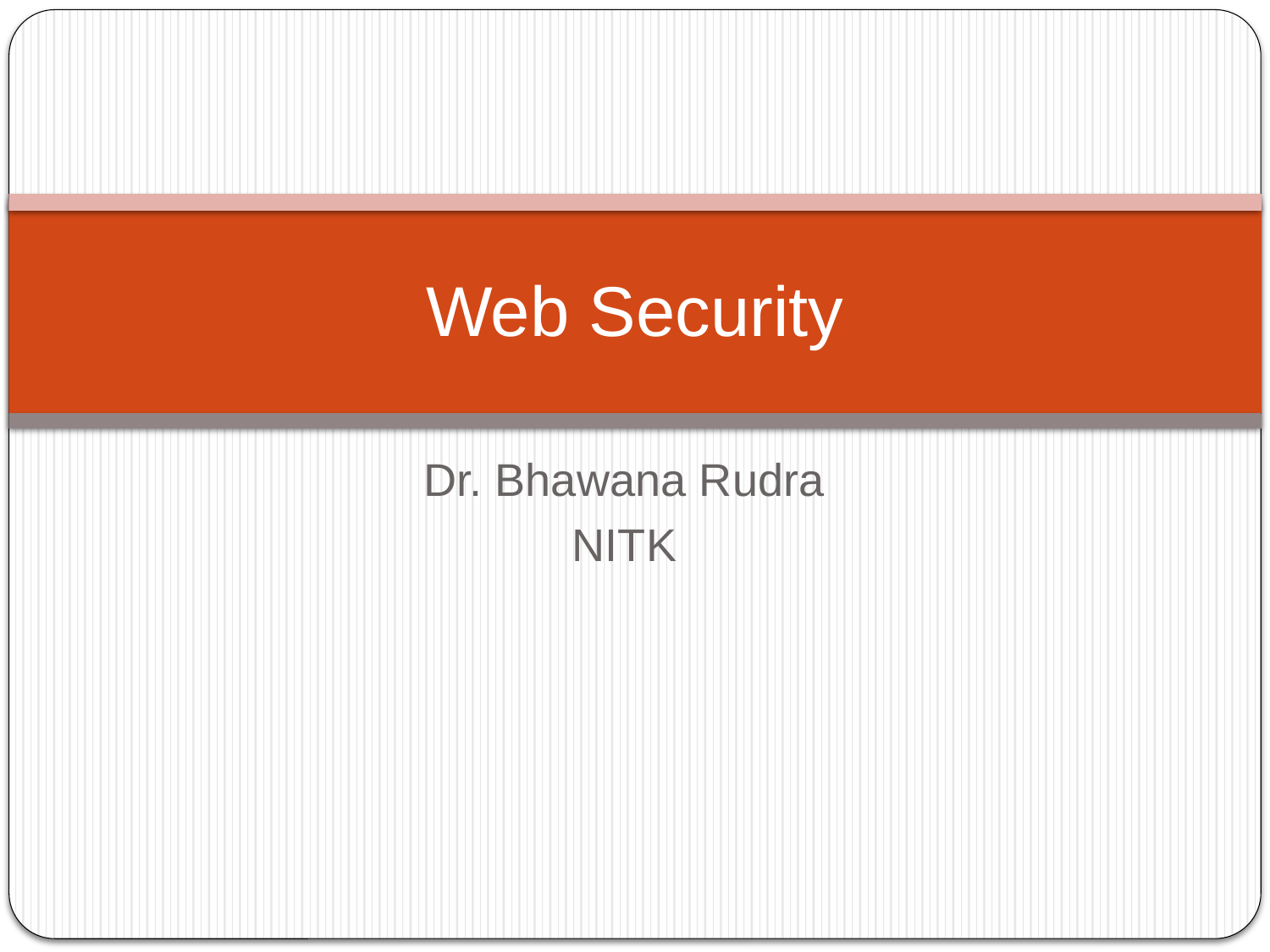

# Web Security
Dr. Bhawana Rudra
NITK